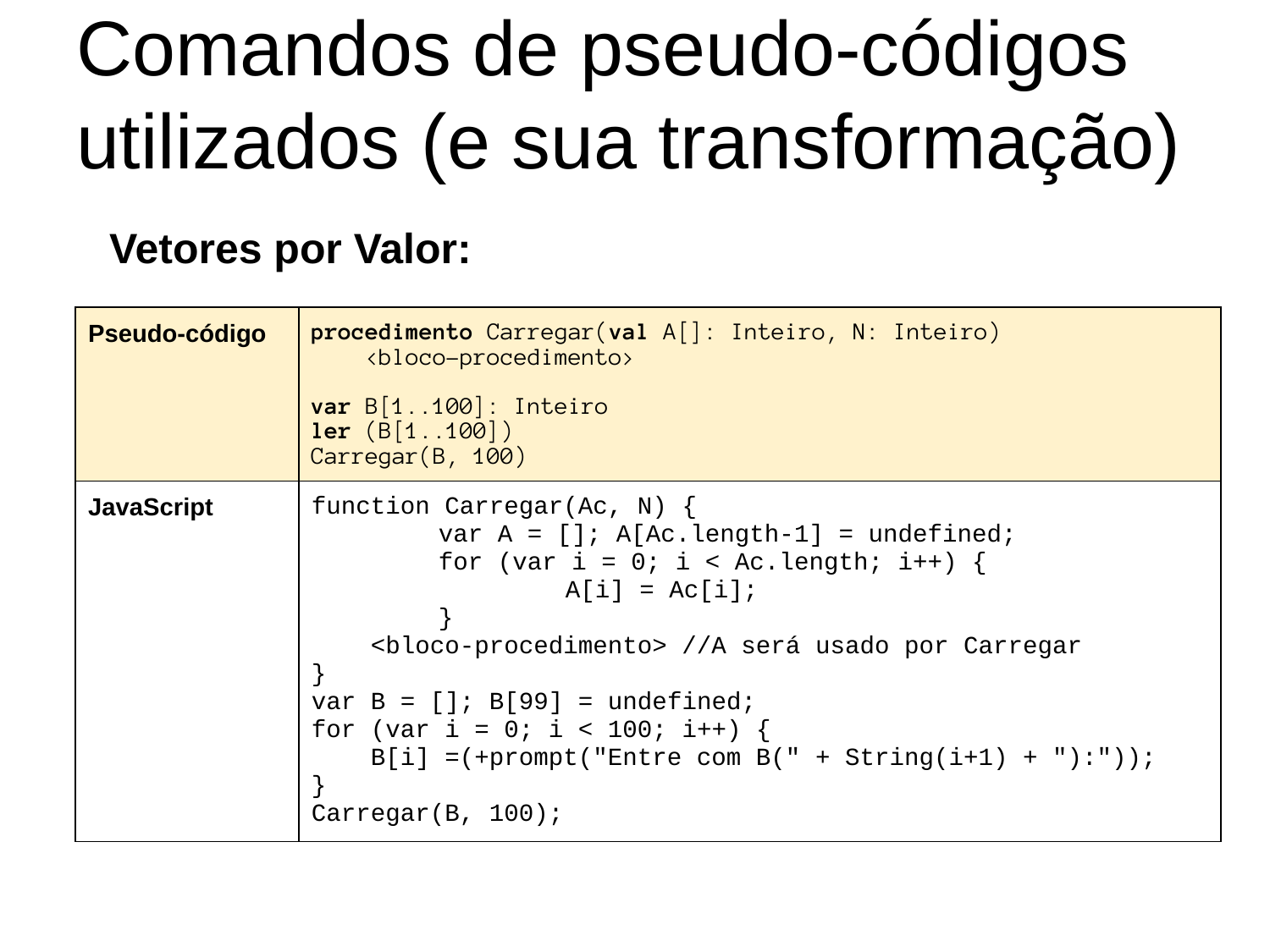

# Comandos de pseudo-códigos utilizados (e sua transformação)
Vetores por Valor:

| Pseudo-código | procedimento Carregar(val A[]: Inteiro, N: Inteiro) <bloco-procedimento> var B[1..100]: Inteiro ler (B[1..100]) Carregar(B, 100) |
| --- | --- |
| JavaScript | function Carregar(Ac, N) { var A = []; A[Ac.length-1] = undefined; for (var i = 0; i < Ac.length; i++) { A[i] = Ac[i]; } <bloco-procedimento> //A será usado por Carregar } var B = []; B[99] = undefined; for (var i = 0; i < 100; i++) { B[i] =(+prompt("Entre com B(" + String(i+1) + "):")); } Carregar(B, 100); |